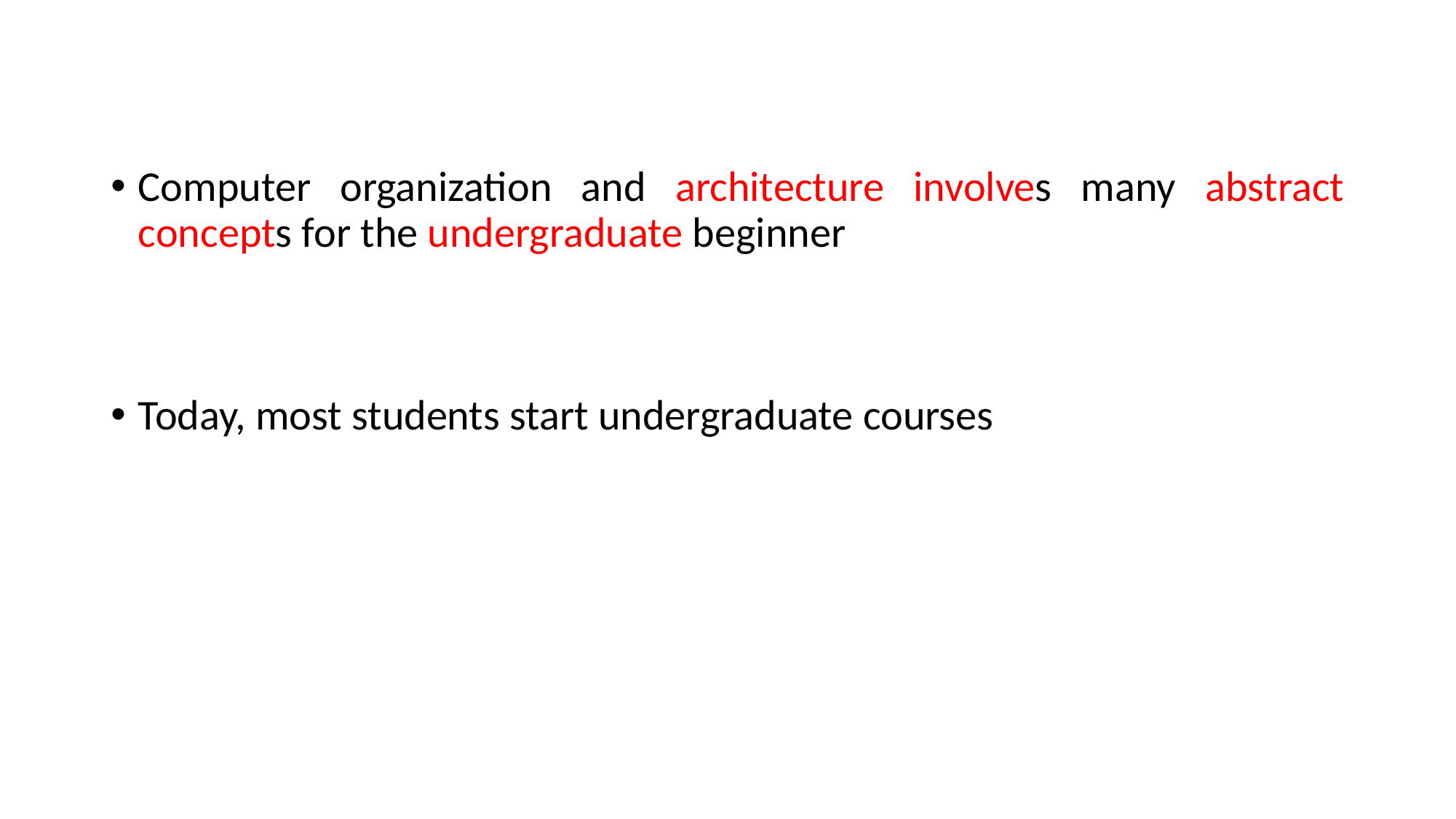

Computer organization and architecture involves many abstract concepts for the undergraduate beginner

Today, most students start undergraduate courses